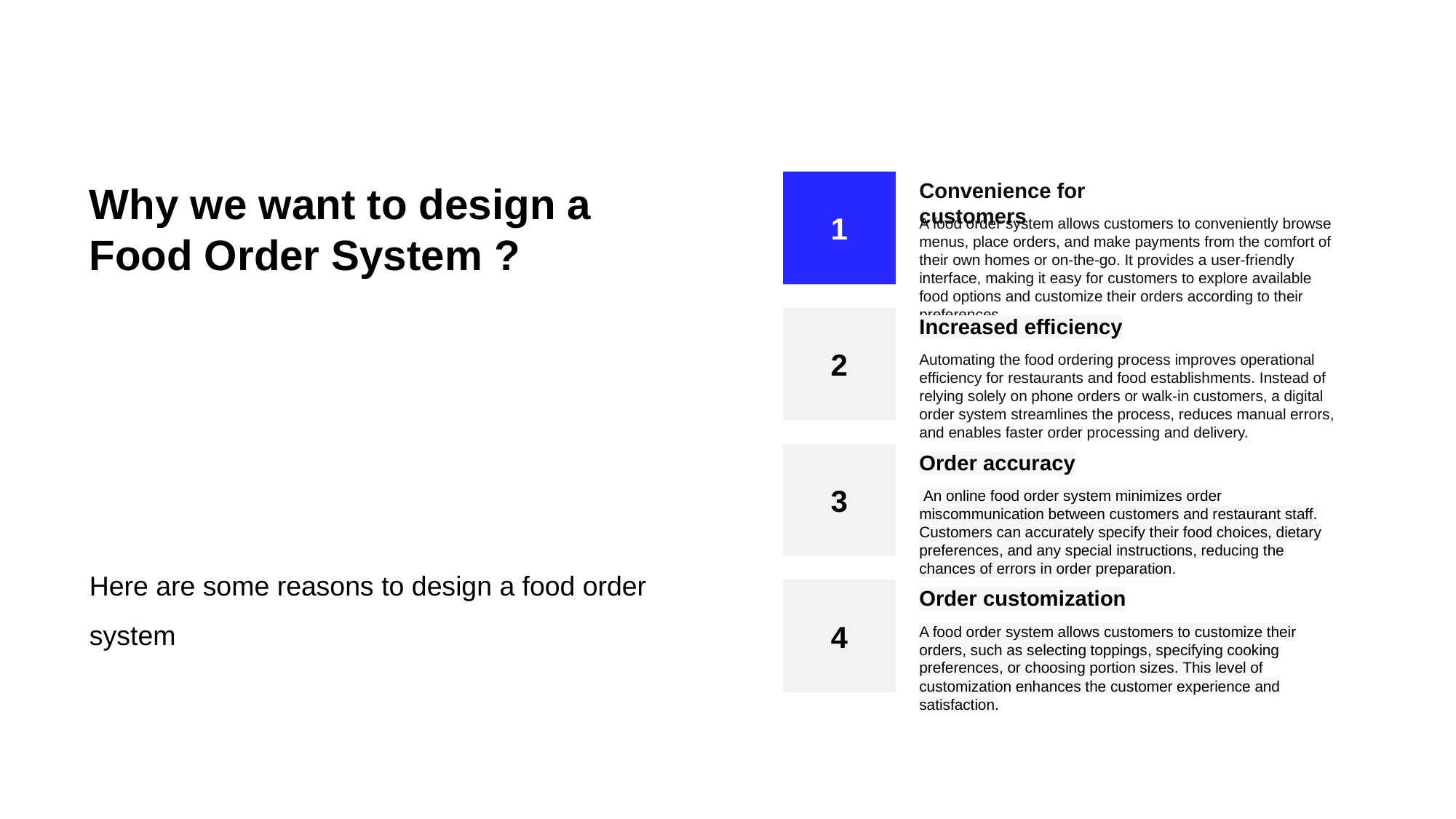

Why we want to design a
Food Order System ?
1
Convenience for customers
A food order system allows customers to conveniently browse menus, place orders, and make payments from the comfort of their own homes or on-the-go. It provides a user-friendly interface, making it easy for customers to explore available food options and customize their orders according to their preferences.
2
Increased efficiency
Automating the food ordering process improves operational efficiency for restaurants and food establishments. Instead of relying solely on phone orders or walk-in customers, a digital order system streamlines the process, reduces manual errors, and enables faster order processing and delivery.
3
Order accuracy
 An online food order system minimizes order miscommunication between customers and restaurant staff. Customers can accurately specify their food choices, dietary preferences, and any special instructions, reducing the chances of errors in order preparation.
4
Order customization
A food order system allows customers to customize their orders, such as selecting toppings, specifying cooking preferences, or choosing portion sizes. This level of customization enhances the customer experience and satisfaction.
Here are some reasons to design a food order system